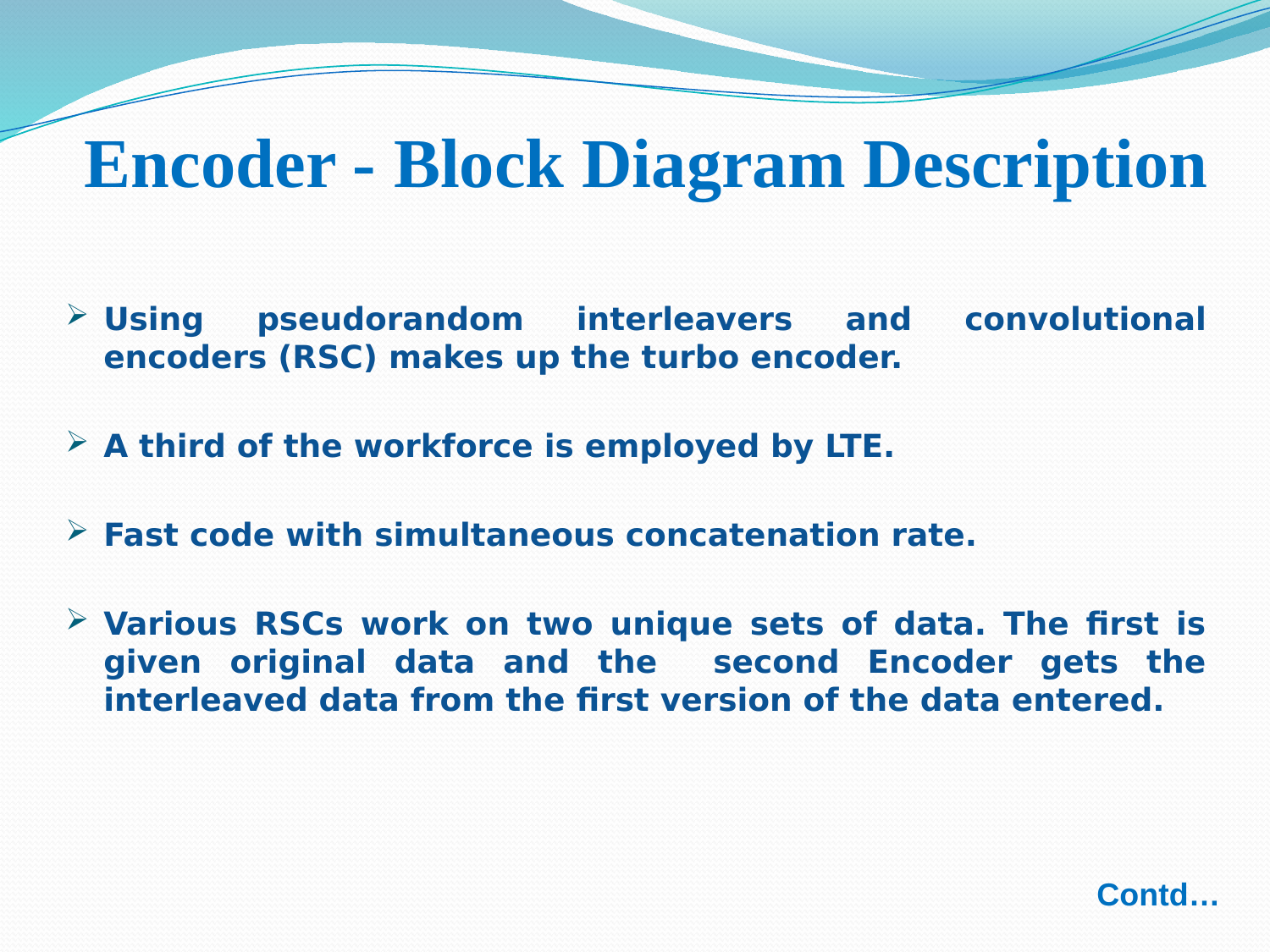

# Encoder - Block Diagram Description
Using pseudorandom interleavers and convolutional encoders (RSC) makes up the turbo encoder.

A third of the workforce is employed by LTE.

Fast code with simultaneous concatenation rate.

Various RSCs work on two unique sets of data. The first is given original data and the  second Encoder gets the interleaved data from the first version of the data entered.
Contd…